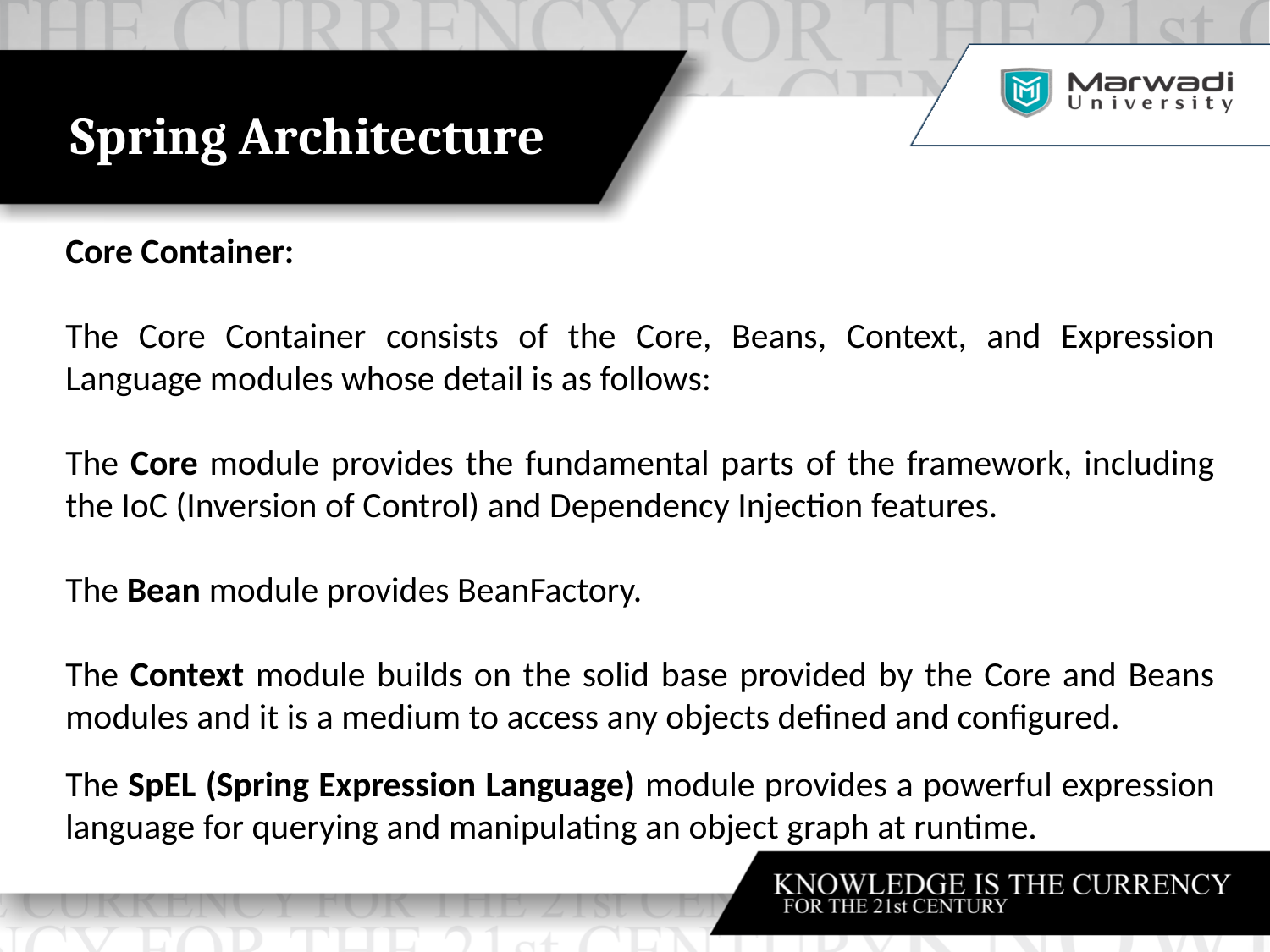

Past History
Spring Architecture
Core Container:

The Core Container consists of the Core, Beans, Context, and Expression Language modules whose detail is as follows:

The Core module provides the fundamental parts of the framework, including the IoC (Inversion of Control) and Dependency Injection features.

The Bean module provides BeanFactory.

The Context module builds on the solid base provided by the Core and Beans modules and it is a medium to access any objects defined and configured.

The SpEL (Spring Expression Language) module provides a powerful expression language for querying and manipulating an object graph at runtime.